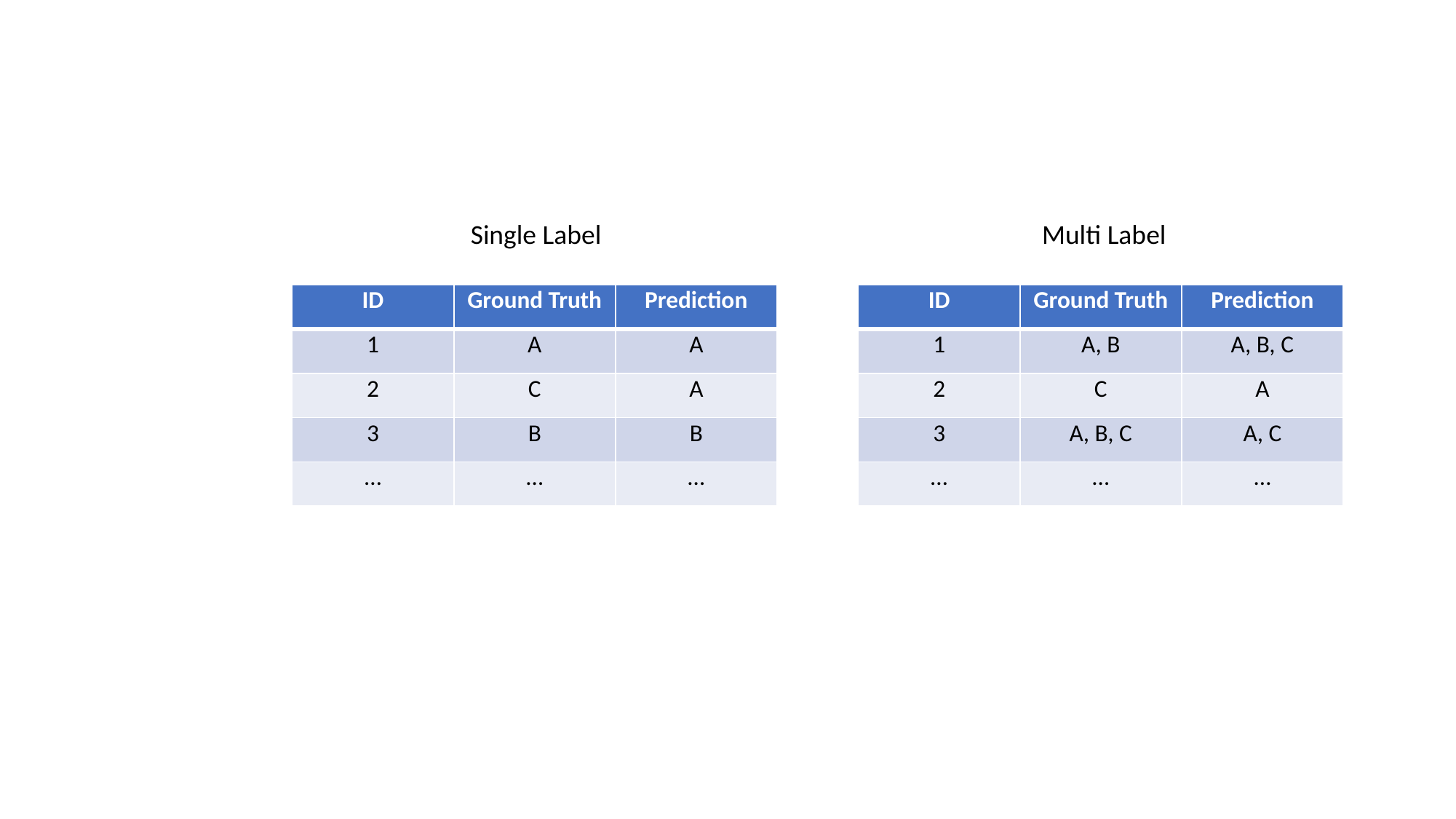

Single Label
Multi Label
| ID | Ground Truth | Prediction |
| --- | --- | --- |
| 1 | A | A |
| 2 | C | A |
| 3 | B | B |
| … | … | … |
| ID | Ground Truth | Prediction |
| --- | --- | --- |
| 1 | A, B | A, B, C |
| 2 | C | A |
| 3 | A, B, C | A, C |
| … | … | … |